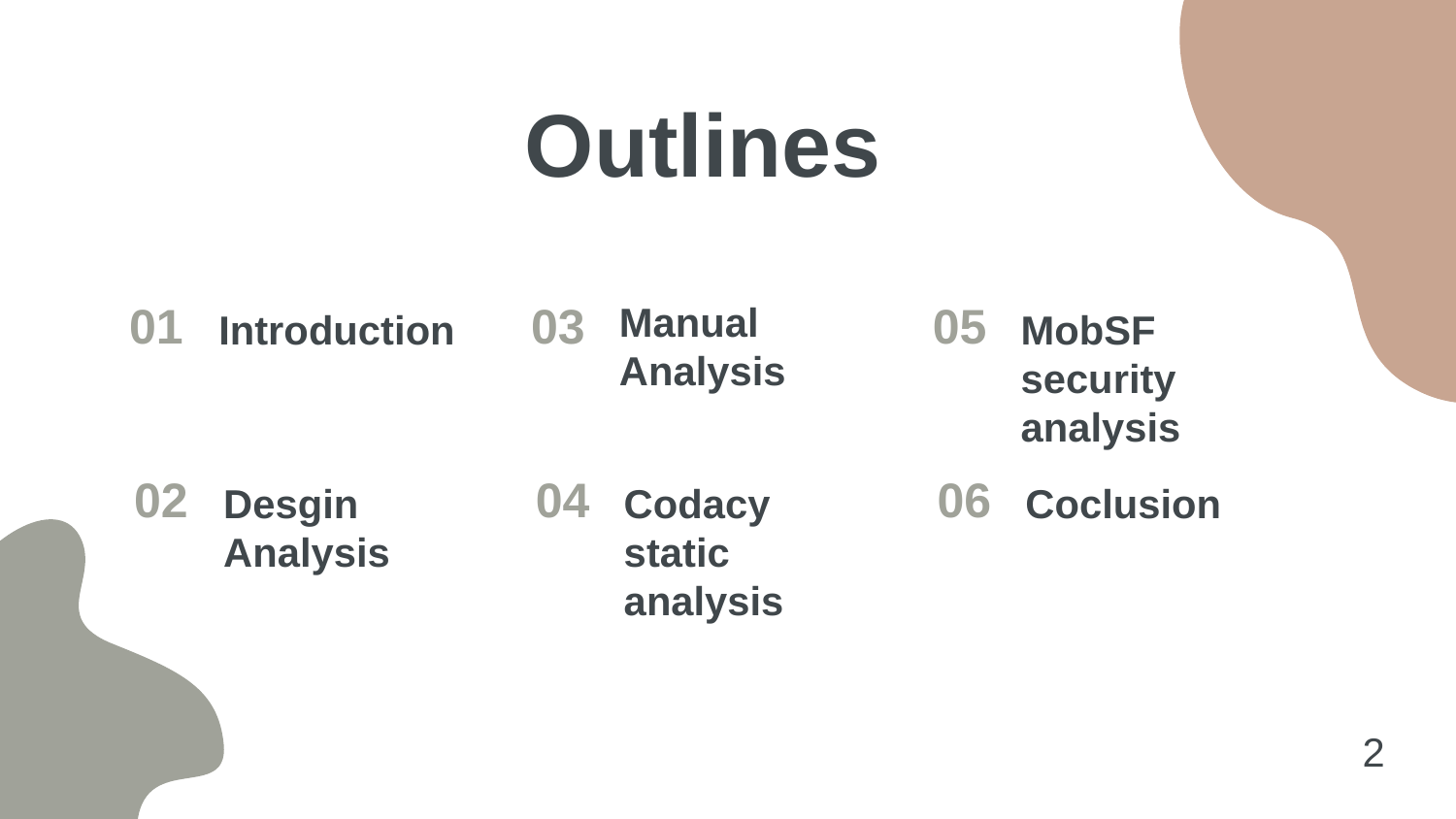

# Outlines
Manual Analysis
01
Introduction
03
05
MobSF security analysis
02
04
06
Desgin Analysis
Codacy static analysis
Coclusion
2